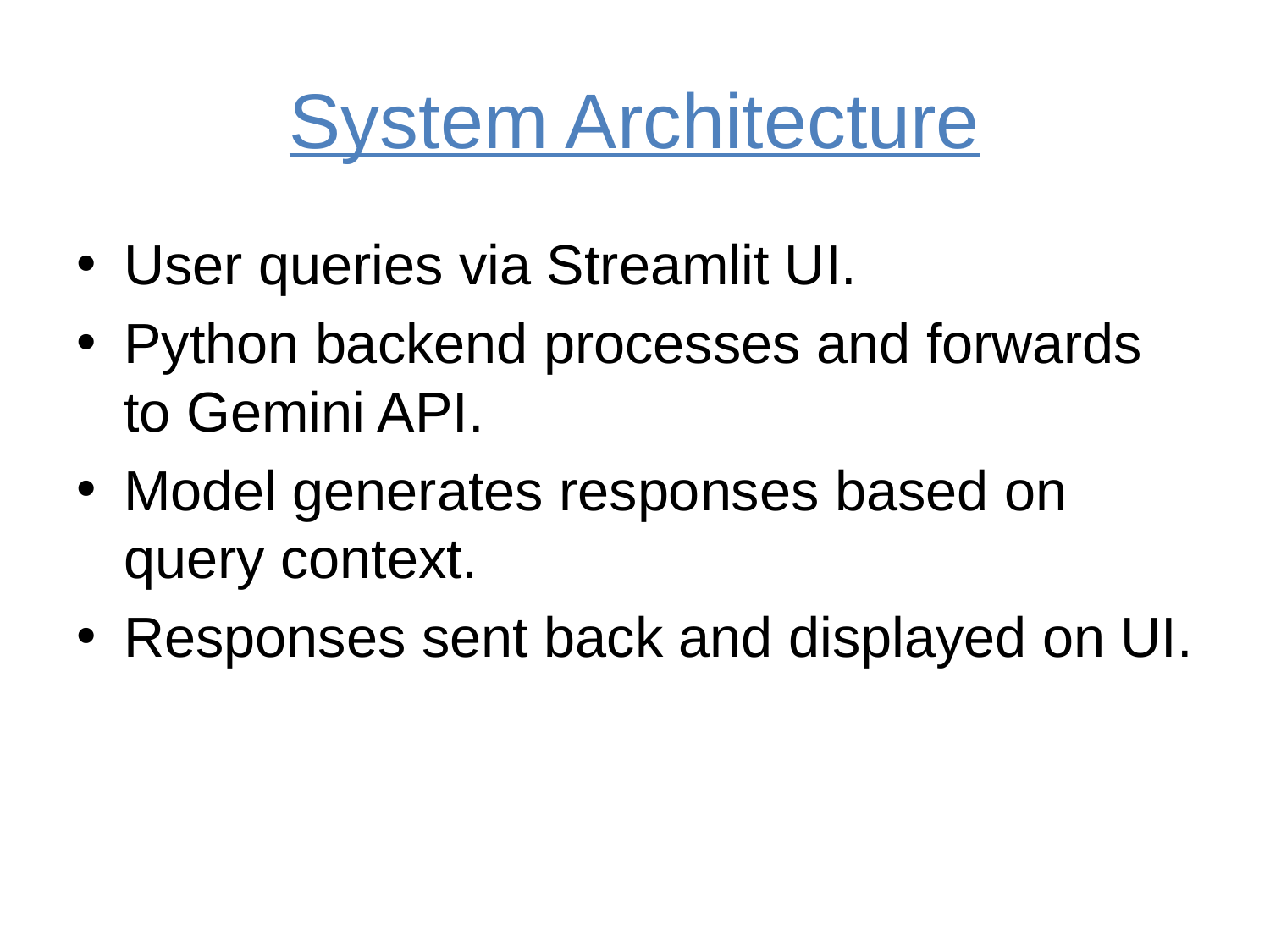

# System Architecture
User queries via Streamlit UI.
Python backend processes and forwards to Gemini API.
Model generates responses based on query context.
Responses sent back and displayed on UI.